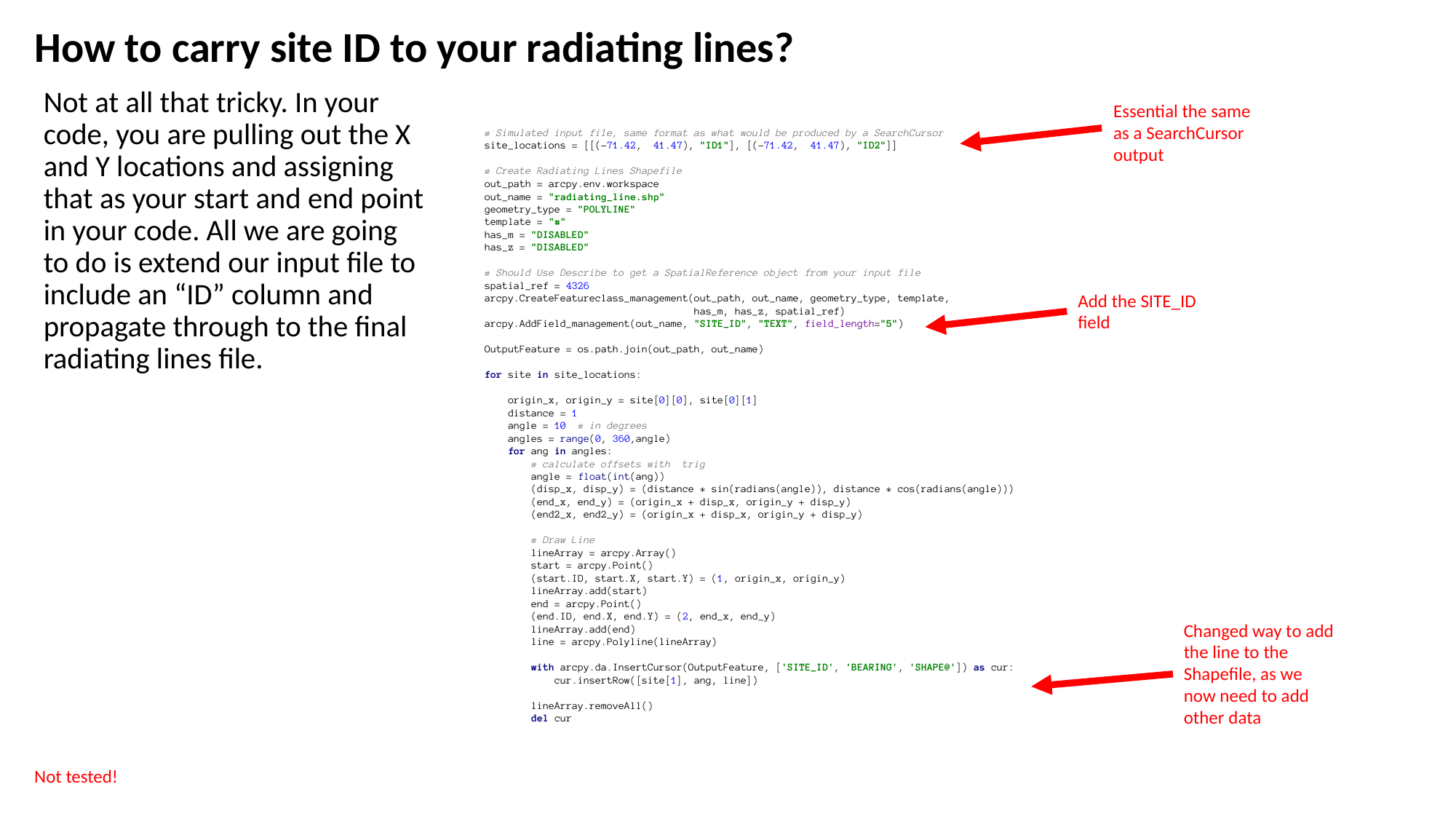

# How to carry site ID to your radiating lines?
Not at all that tricky. In your code, you are pulling out the X and Y locations and assigning that as your start and end point in your code. All we are going to do is extend our input file to include an “ID” column and propagate through to the final radiating lines file.
Essential the same as a SearchCursor output
# Simulated input file, same format as what would be produced by a SearchCursor
site_locations = [[(-71.42,  41.47), "ID1"], [(-71.42,  41.47), "ID2"]]
# Create Radiating Lines Shapefile
out_path = arcpy.env.workspace
out_name = "radiating_line.shp"
geometry_type = "POLYLINE"
template = "#"
has_m = "DISABLED"
has_z = "DISABLED"
# Should Use Describe to get a SpatialReference object from your input file
spatial_ref = 4326
arcpy.CreateFeatureclass_management(out_path, out_name, geometry_type, template,
                                    has_m, has_z, spatial_ref)
arcpy.AddField_management(out_name, "SITE_ID", "TEXT", field_length="5")
OutputFeature = os.path.join(out_path, out_name)
for site in site_locations:
   
    origin_x, origin_y = site[0][0], site[0][1]
    distance = 1
    angle = 10  # in degrees
    angles = range(0, 360,angle)
    for ang in angles:
        # calculate offsets with  trig
        angle = float(int(ang))
        (disp_x, disp_y) = (distance * sin(radians(angle)), distance * cos(radians(angle)))
        (end_x, end_y) = (origin_x + disp_x, origin_y + disp_y)
        (end2_x, end2_y) = (origin_x + disp_x, origin_y + disp_y)
       
        # Draw Line
        lineArray = arcpy.Array()
        start = arcpy.Point()
        (start.ID, start.X, start.Y) = (1, origin_x, origin_y)
        lineArray.add(start)
        end = arcpy.Point()
        (end.ID, end.X, end.Y) = (2, end_x, end_y)
        lineArray.add(end)
        line = arcpy.Polyline(lineArray)
       
        with arcpy.da.InsertCursor(OutputFeature, ['SITE_ID', 'BEARING', 'SHAPE@']) as cur:
            cur.insertRow([site[1], ang, line])
        lineArray.removeAll()
        del cur
Add the SITE_ID field
Changed way to add the line to the Shapefile, as we now need to add other data
Not tested!